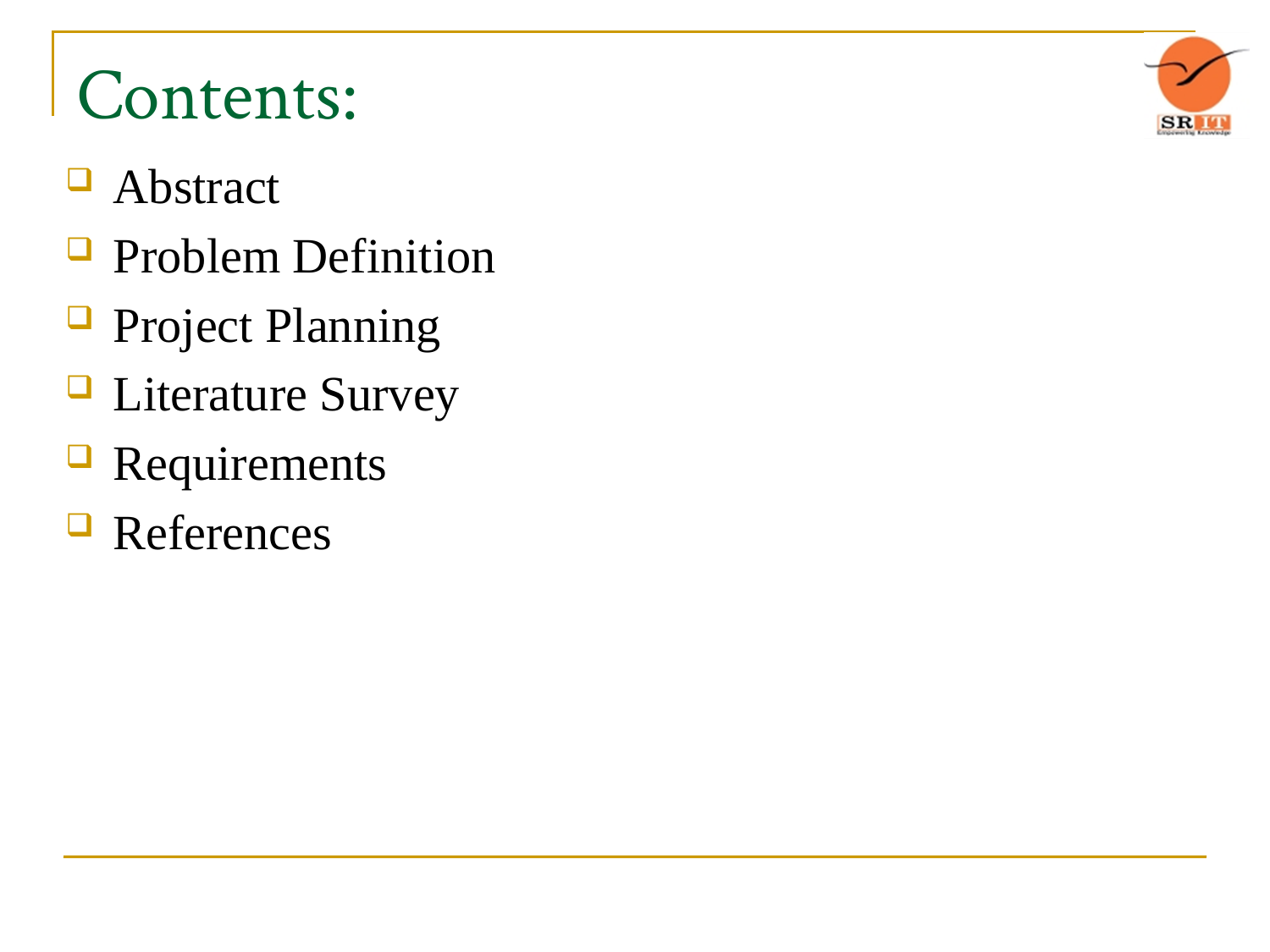

# Contents:
Abstract
Problem Definition
Project Planning
Literature Survey
Requirements
References